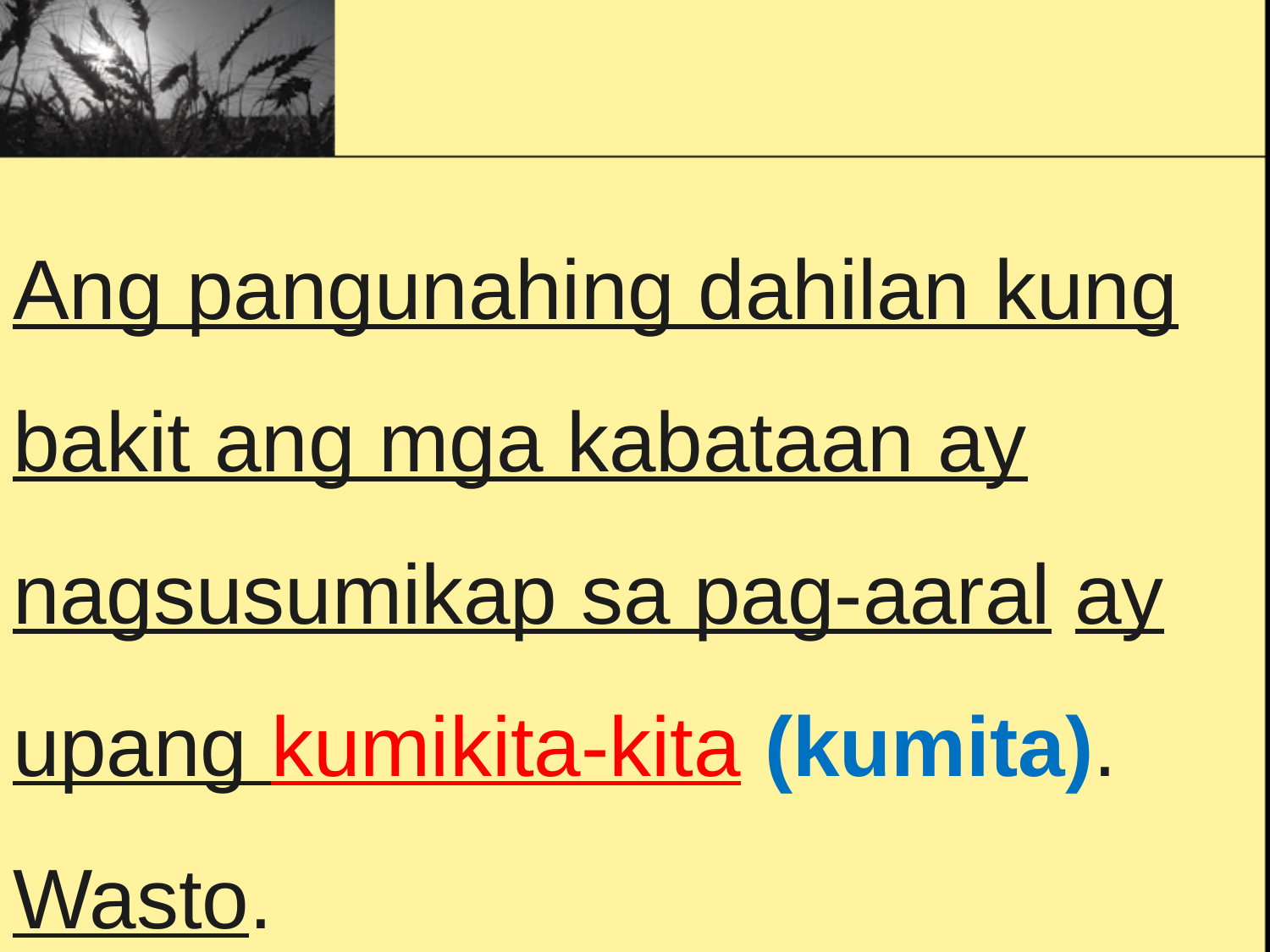

Ang pangunahing dahilan kung bakit ang mga kabataan ay nagsusumikap sa pag-aaral ay upang kumikita-kita (kumita).  Wasto.